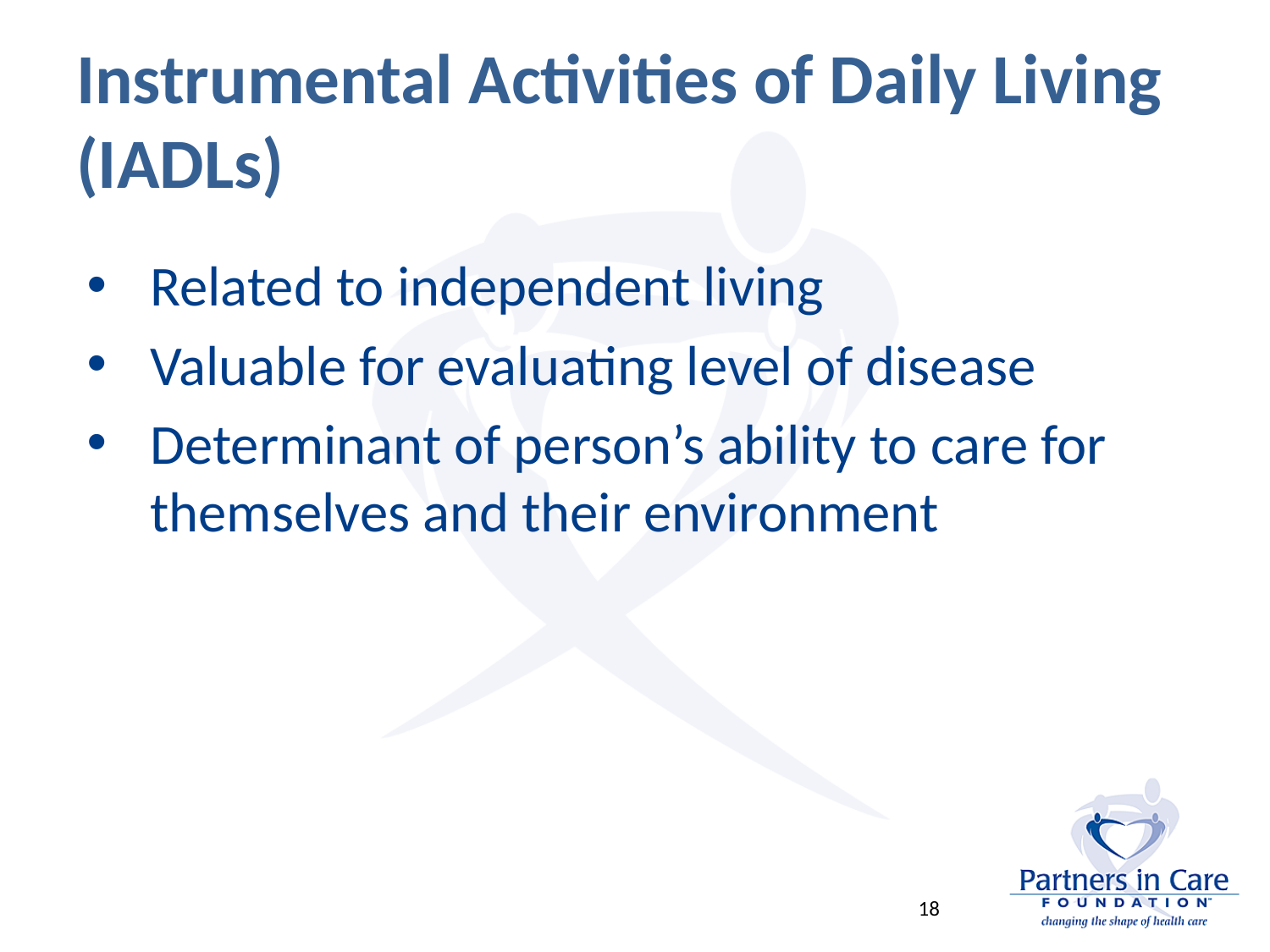

# Instrumental Activities of Daily Living (IADLs)
Related to independent living
Valuable for evaluating level of disease
Determinant of person’s ability to care for themselves and their environment
18